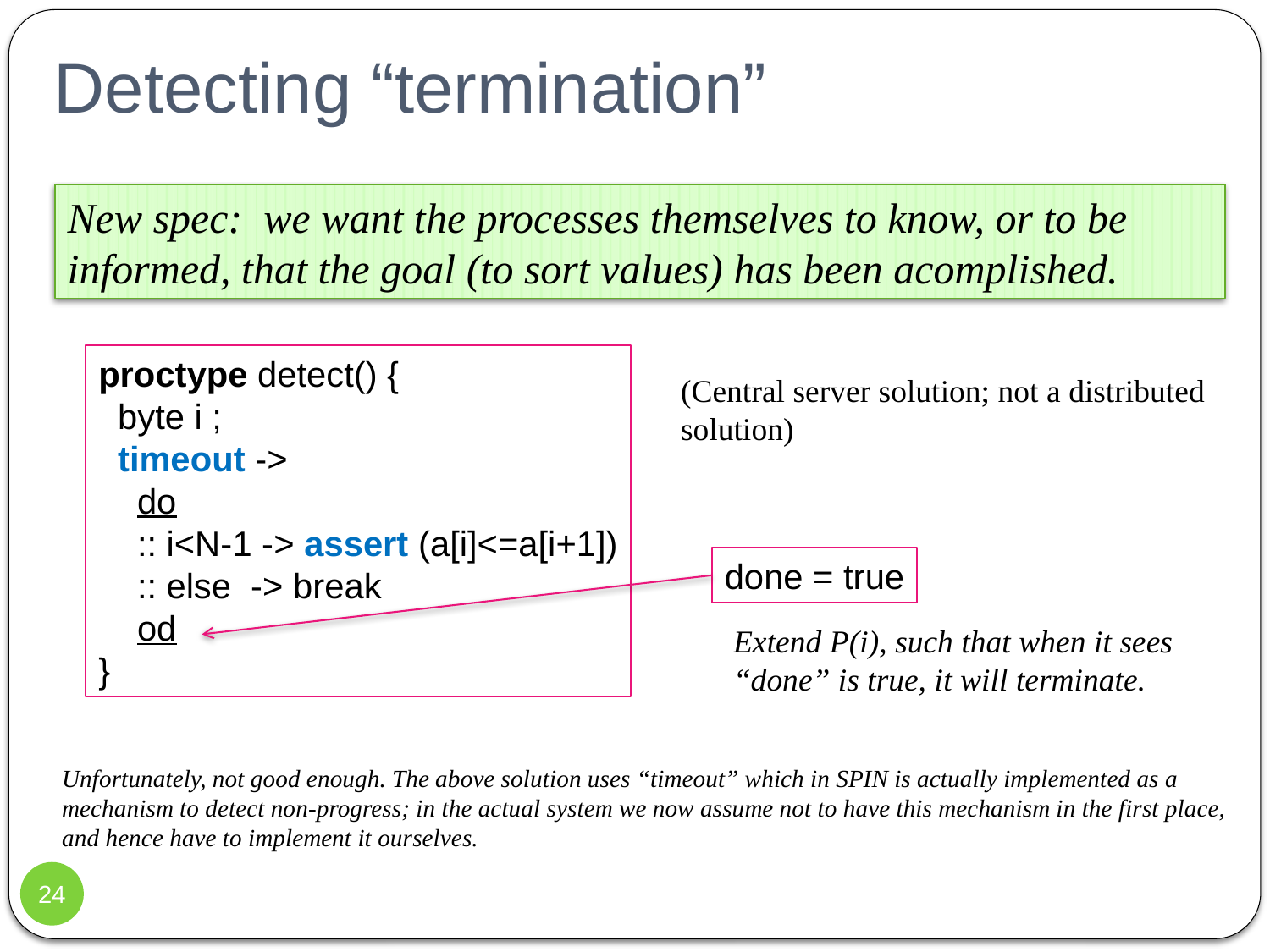

# Detecting “termination”
New spec:  we want the processes themselves to know, or to be informed, that the goal (to sort values) has been acomplished.
proctype detect() {
  byte i ;
  timeout ->
    do
    :: i<N-1 -> assert (a[i]<=a[i+1])
    :: else  -> break
    od
}
(Central server solution; not a distributed solution)
done = true
Extend P(i), such that when it sees “done” is true, it will terminate.
Unfortunately, not good enough. The above solution uses “timeout” which in SPIN is actually implemented as a mechanism to detect non-progress; in the actual system we now assume not to have this mechanism in the first place, and hence have to implement it ourselves.
24